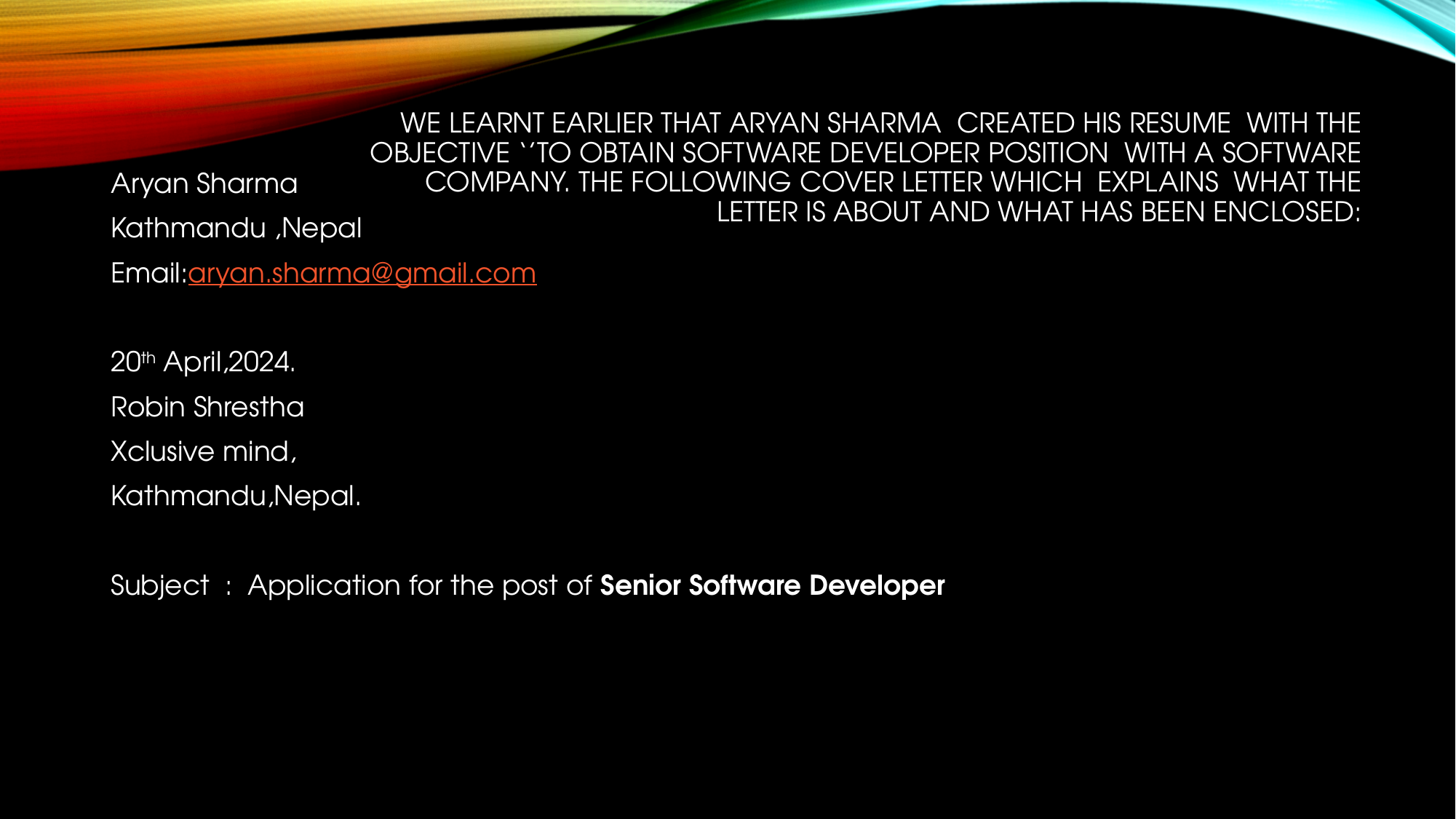

# We learnt earlier that Aryan Sharma  created his resume  with the objective ‘’to obtain software developer position  with a software company. The following cover letter which  explains  what the letter is about and what has been enclosed:
Aryan Sharma
Kathmandu ,Nepal
Email:aryan.sharma@gmail.com

20th April,2024.
Robin Shrestha
Xclusive mind,
Kathmandu,Nepal.

Subject  :  Application for the post of Senior Software Developer